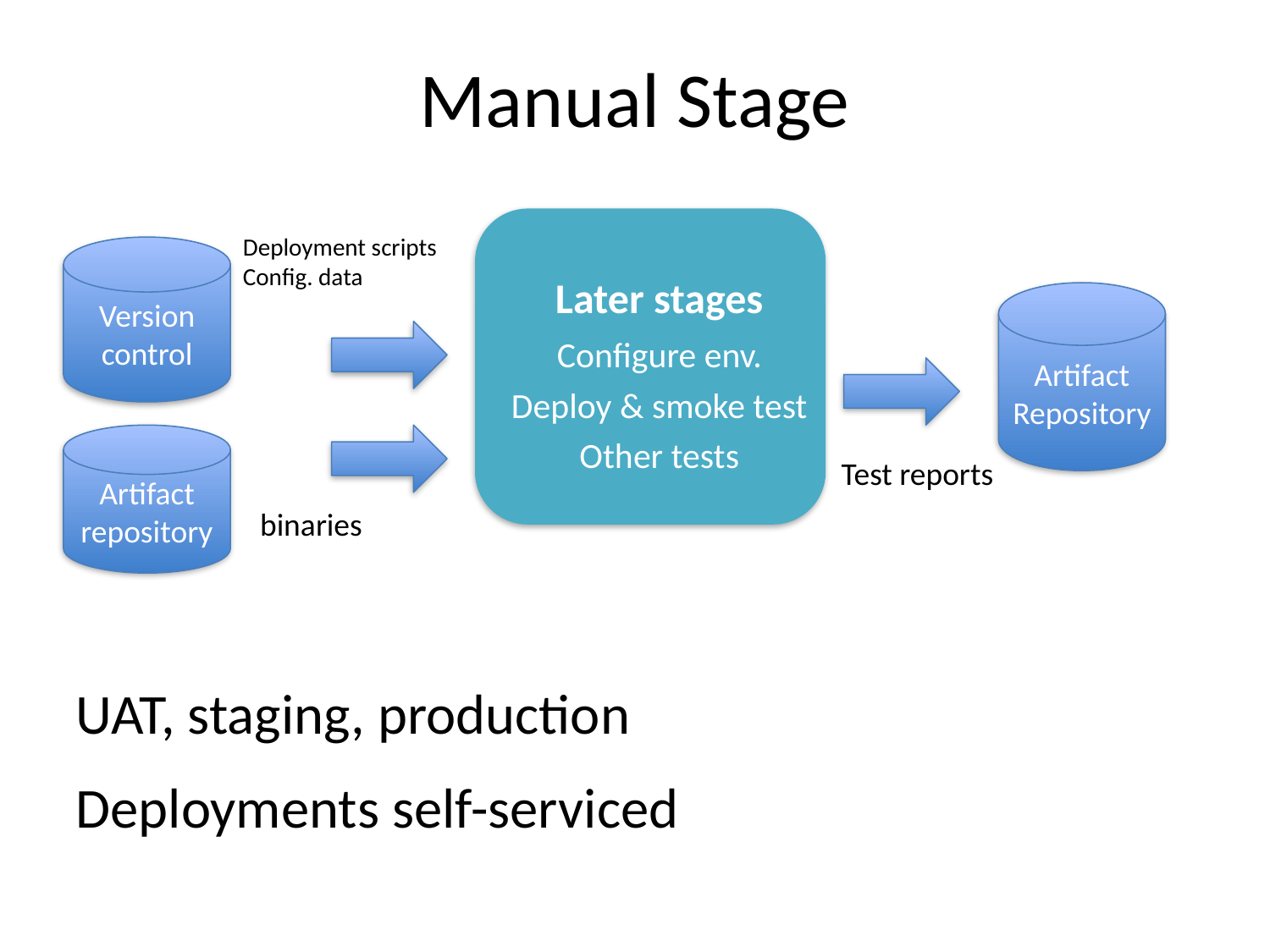

# Manual Stage

Later stages
Configure env.
Deploy & smoke test
Other tests
Version control
Artifact
Repository

Test reports
Deployment scripts
Config. data
Artifact
repository

binaries
UAT, staging, production
Deployments self-serviced